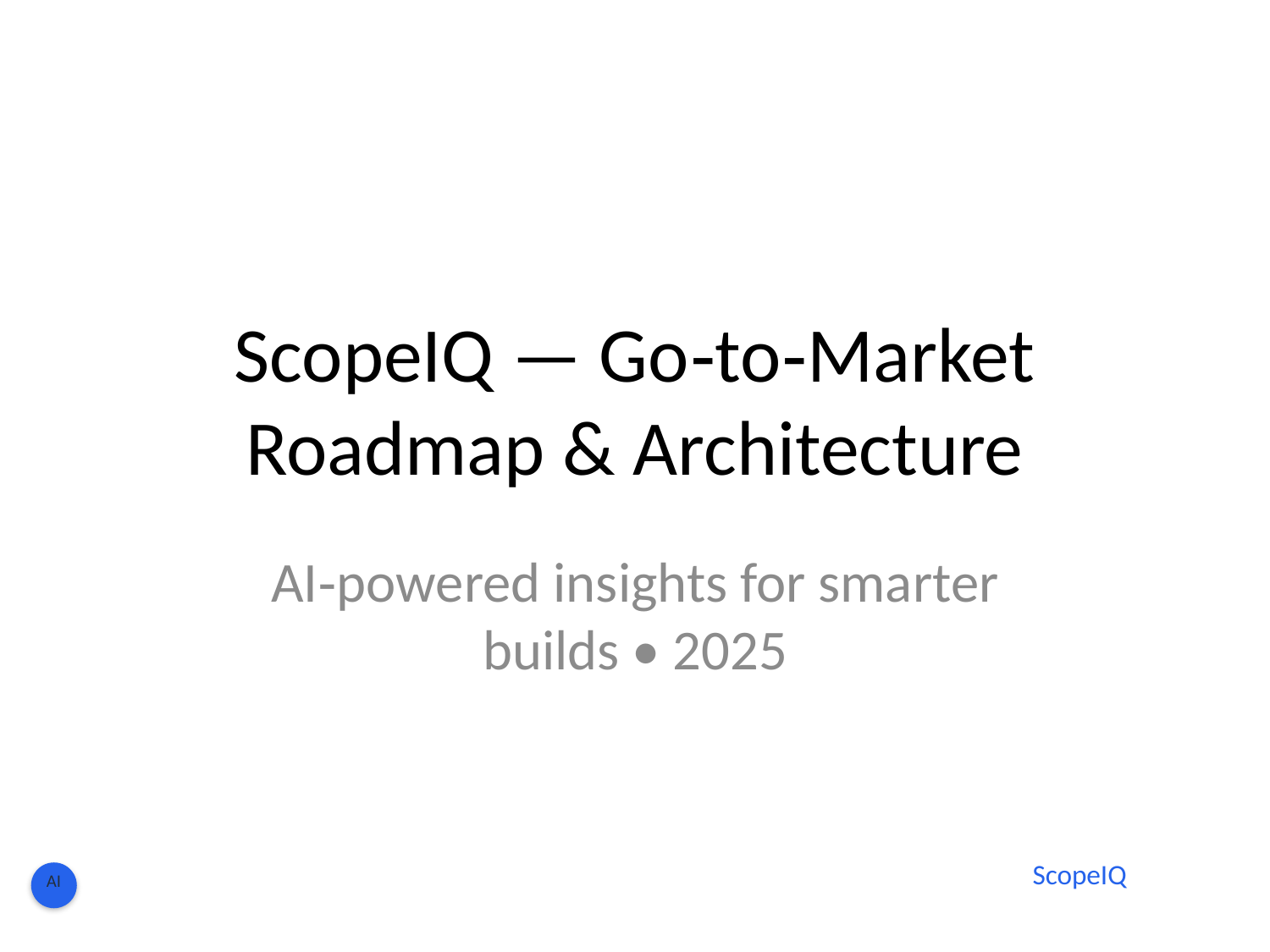

# ScopeIQ — Go‑to‑Market Roadmap & Architecture
AI‑powered insights for smarter builds • 2025
ScopeIQ

AI